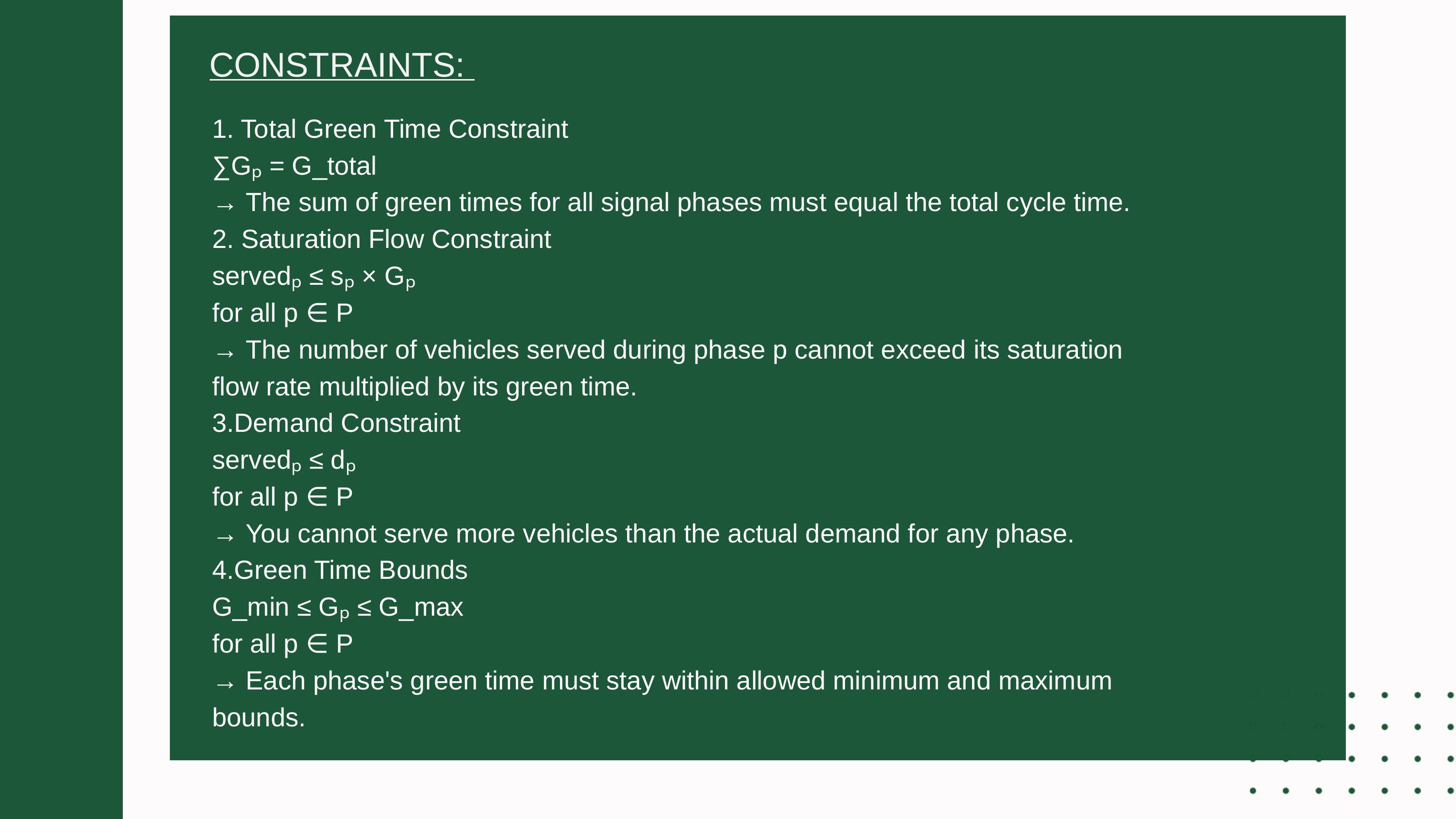

CONSTRAINTS:
1. Total Green Time Constraint
∑Gₚ = G_total
→ The sum of green times for all signal phases must equal the total cycle time.
2. Saturation Flow Constraint
servedₚ ≤ sₚ × Gₚ
for all p ∈ P
→ The number of vehicles served during phase p cannot exceed its saturation
flow rate multiplied by its green time.
3.Demand Constraint
servedₚ ≤ dₚ
for all p ∈ P
→ You cannot serve more vehicles than the actual demand for any phase.
4.Green Time Bounds
G_min ≤ Gₚ ≤ G_max
for all p ∈ P
→ Each phase's green time must stay within allowed minimum and maximum
bounds.